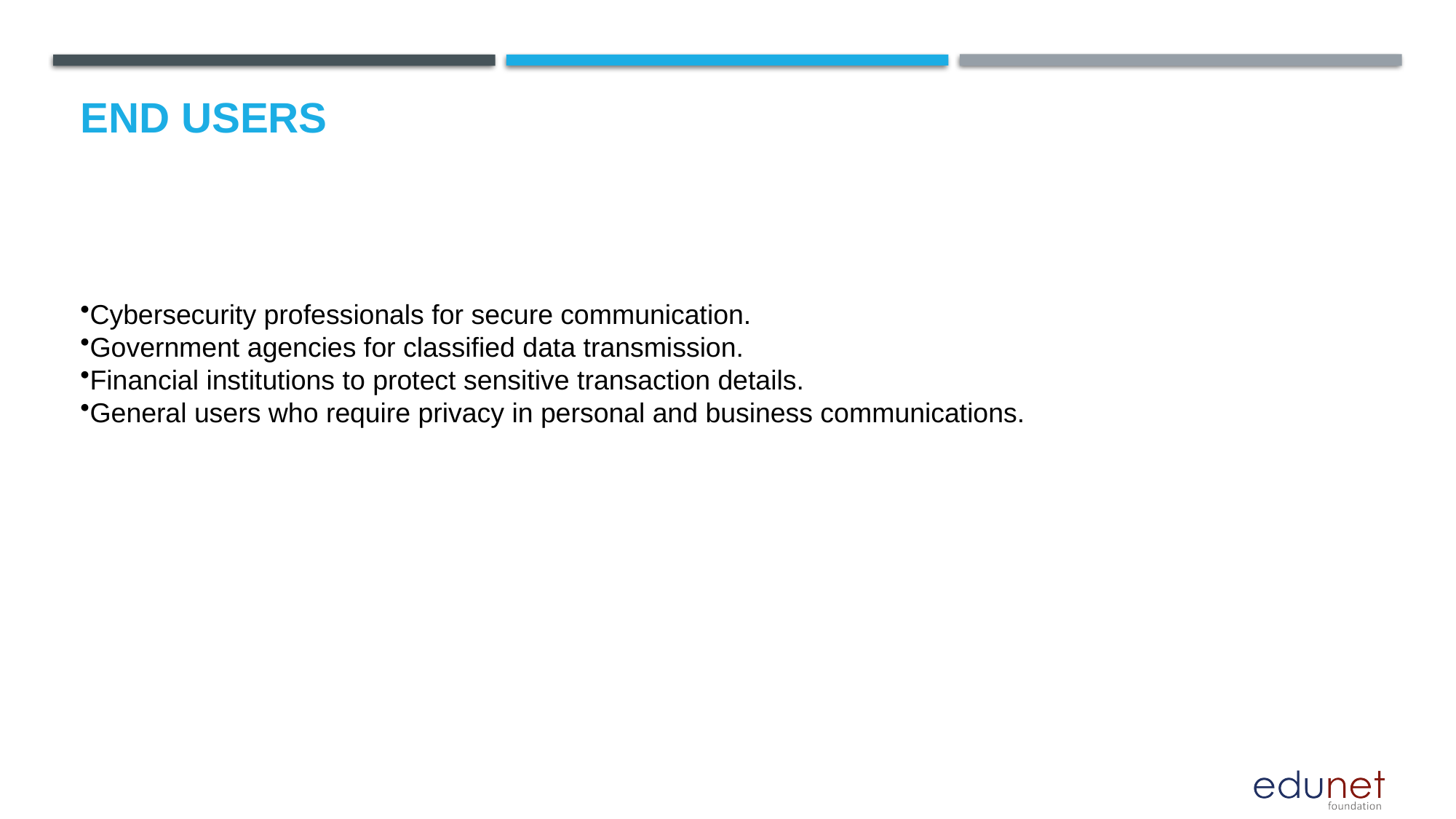

# End users

Cybersecurity professionals for secure communication.
Government agencies for classified data transmission.
Financial institutions to protect sensitive transaction details.
General users who require privacy in personal and business communications.